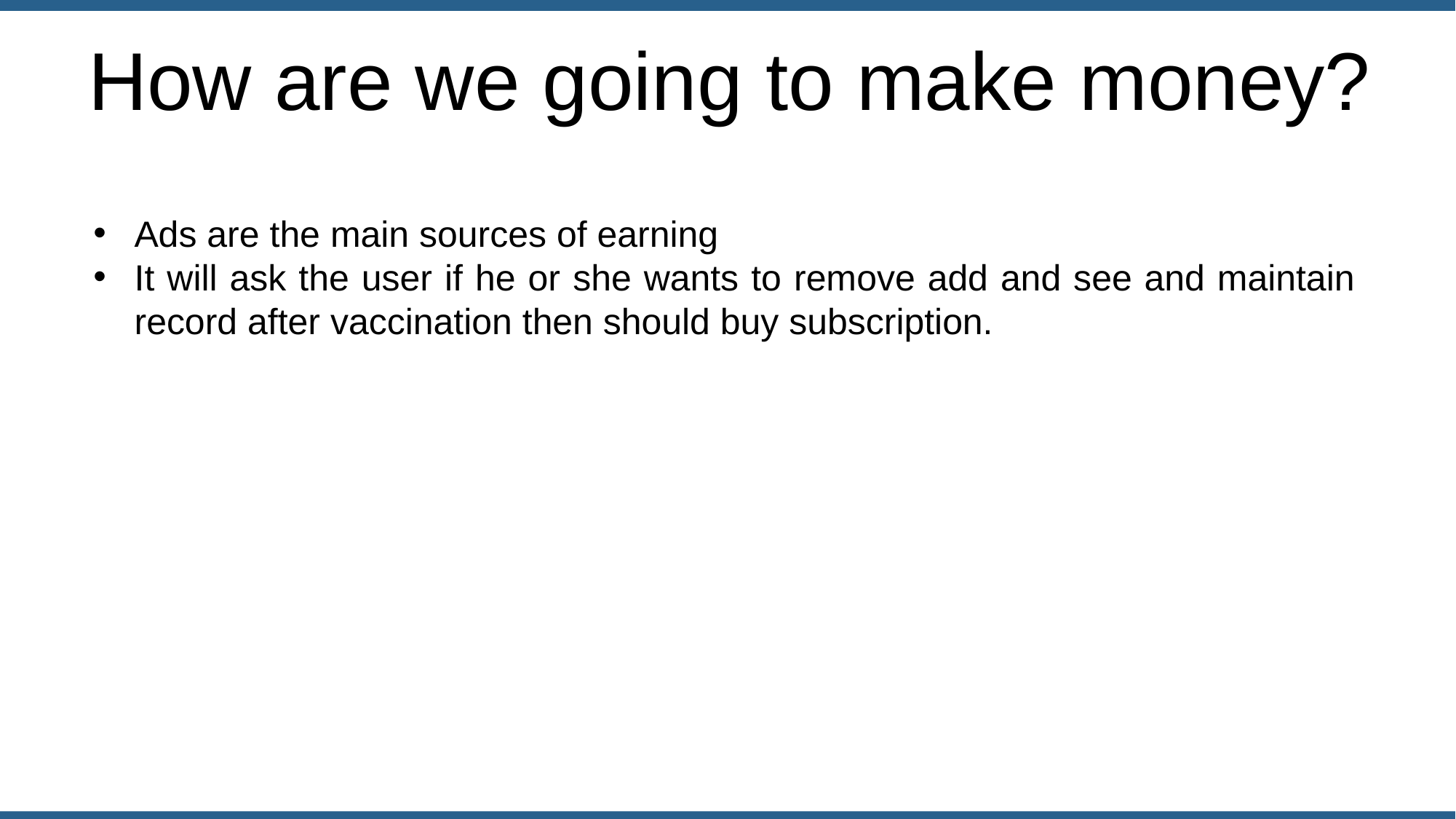

How are we going to make money?
Ads are the main sources of earning
It will ask the user if he or she wants to remove add and see and maintain record after vaccination then should buy subscription.